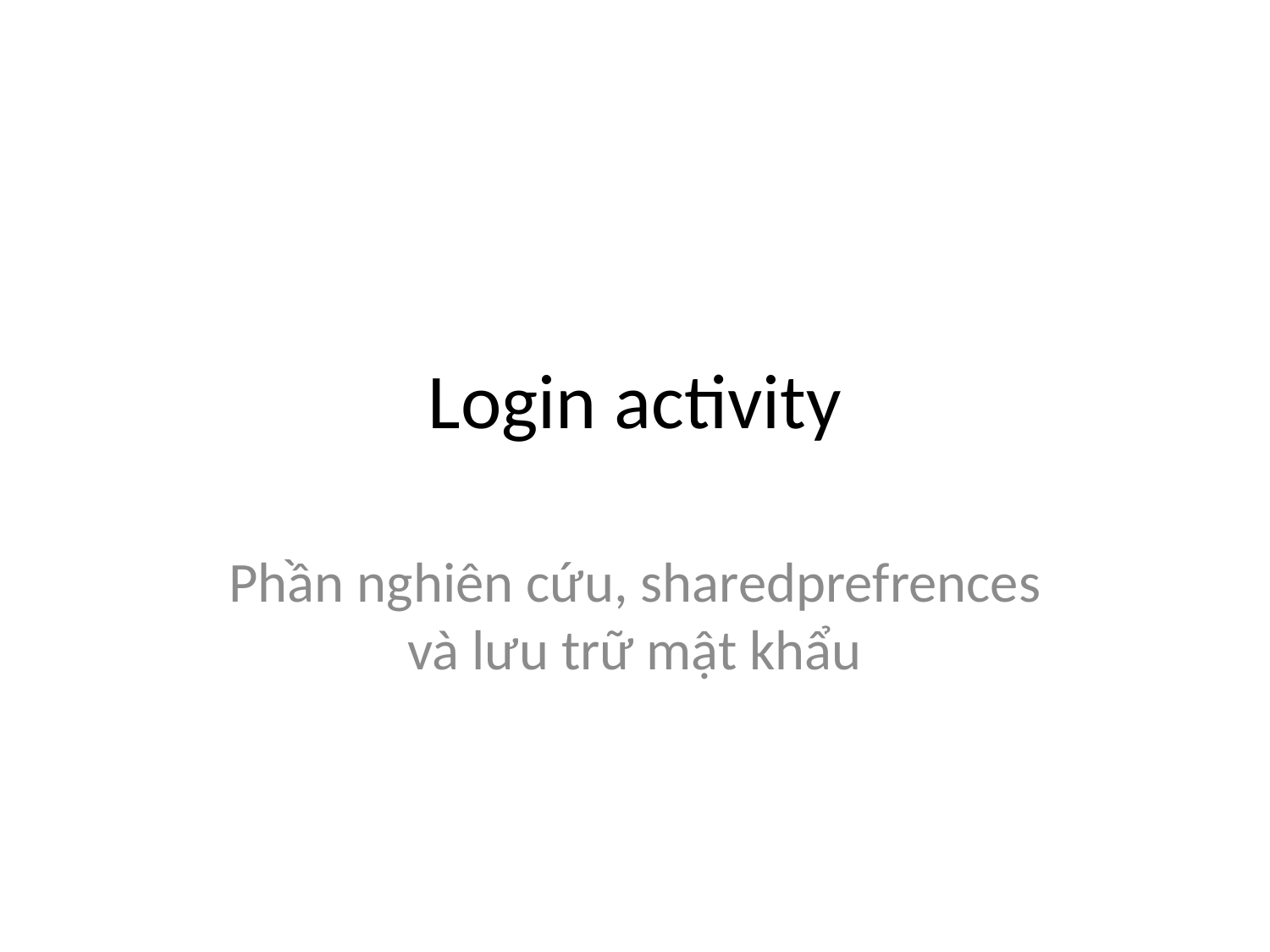

# Login activity
Phần nghiên cứu, sharedprefrences và lưu trữ mật khẩu